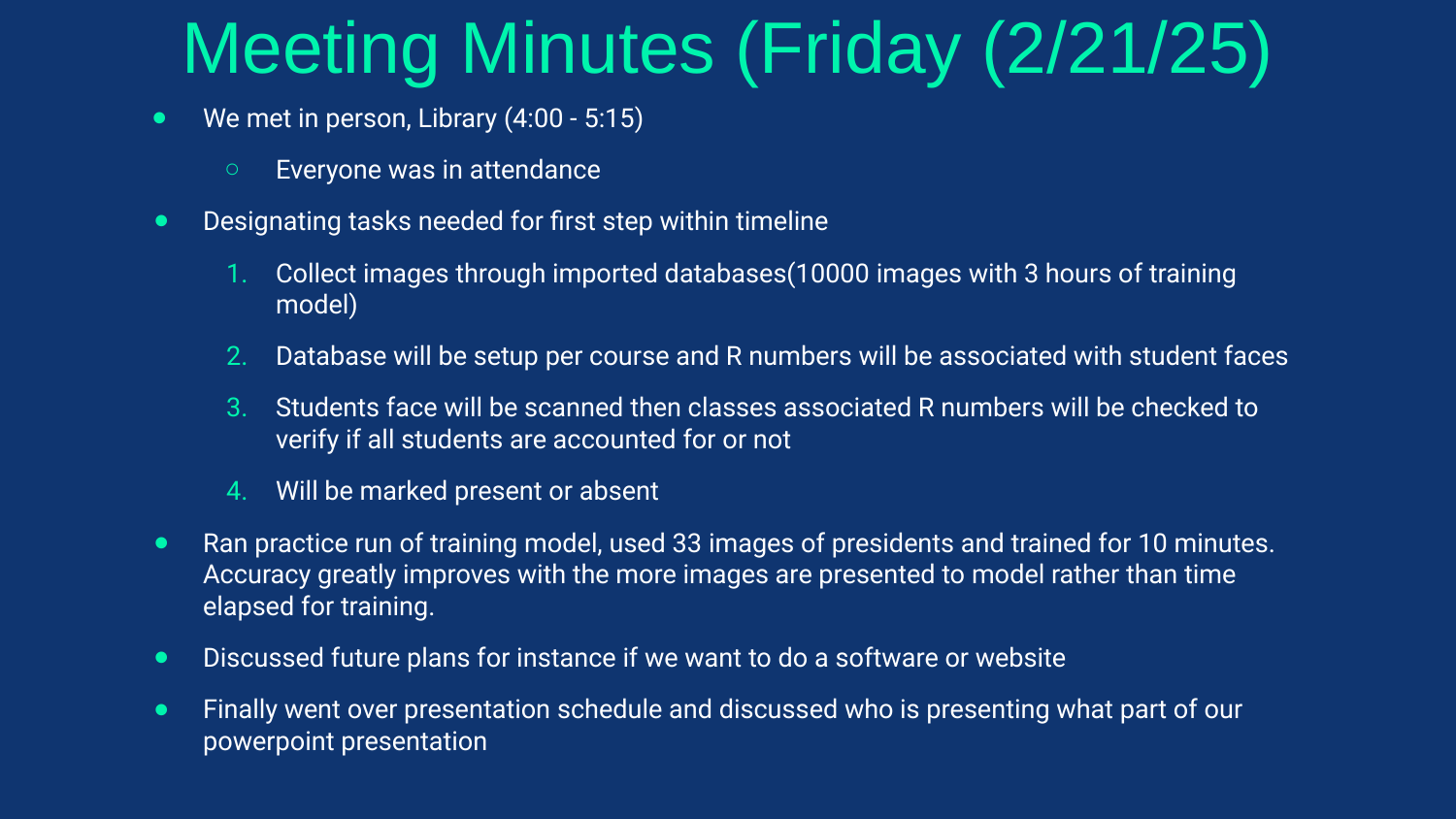

# Meeting Minutes (Friday (2/21/25)
We met in person, Library (4:00 - 5:15)
Everyone was in attendance
Designating tasks needed for first step within timeline
Collect images through imported databases(10000 images with 3 hours of training model)
Database will be setup per course and R numbers will be associated with student faces
Students face will be scanned then classes associated R numbers will be checked to verify if all students are accounted for or not
Will be marked present or absent
Ran practice run of training model, used 33 images of presidents and trained for 10 minutes. Accuracy greatly improves with the more images are presented to model rather than time elapsed for training.
Discussed future plans for instance if we want to do a software or website
Finally went over presentation schedule and discussed who is presenting what part of our powerpoint presentation